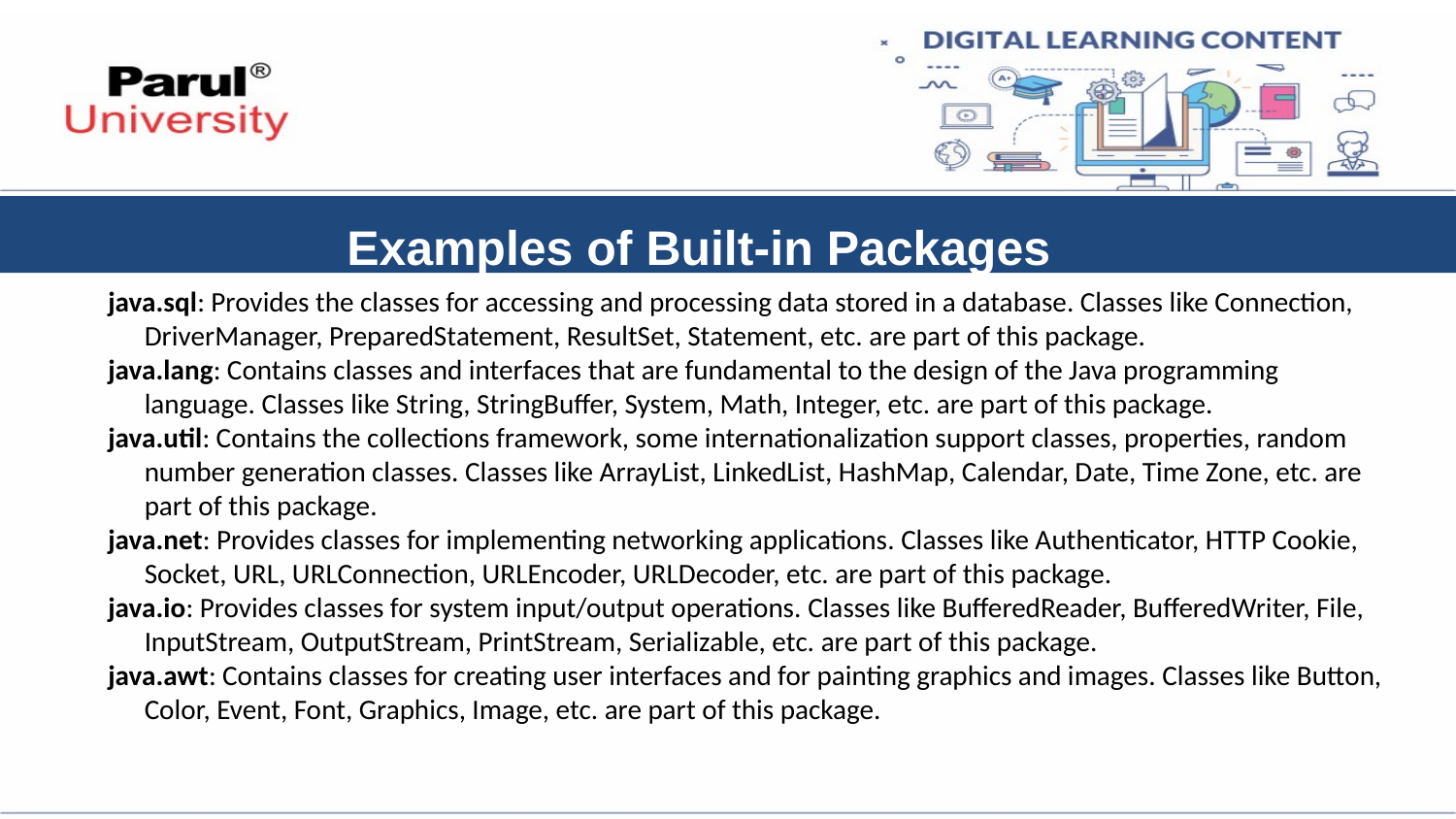

Examples of Built-in Packages
java.sql: Provides the classes for accessing and processing data stored in a database. Classes like Connection, DriverManager, PreparedStatement, ResultSet, Statement, etc. are part of this package.
java.lang: Contains classes and interfaces that are fundamental to the design of the Java programming language. Classes like String, StringBuffer, System, Math, Integer, etc. are part of this package.
java.util: Contains the collections framework, some internationalization support classes, properties, random number generation classes. Classes like ArrayList, LinkedList, HashMap, Calendar, Date, Time Zone, etc. are part of this package.
java.net: Provides classes for implementing networking applications. Classes like Authenticator, HTTP Cookie, Socket, URL, URLConnection, URLEncoder, URLDecoder, etc. are part of this package.
java.io: Provides classes for system input/output operations. Classes like BufferedReader, BufferedWriter, File, InputStream, OutputStream, PrintStream, Serializable, etc. are part of this package.
java.awt: Contains classes for creating user interfaces and for painting graphics and images. Classes like Button, Color, Event, Font, Graphics, Image, etc. are part of this package.